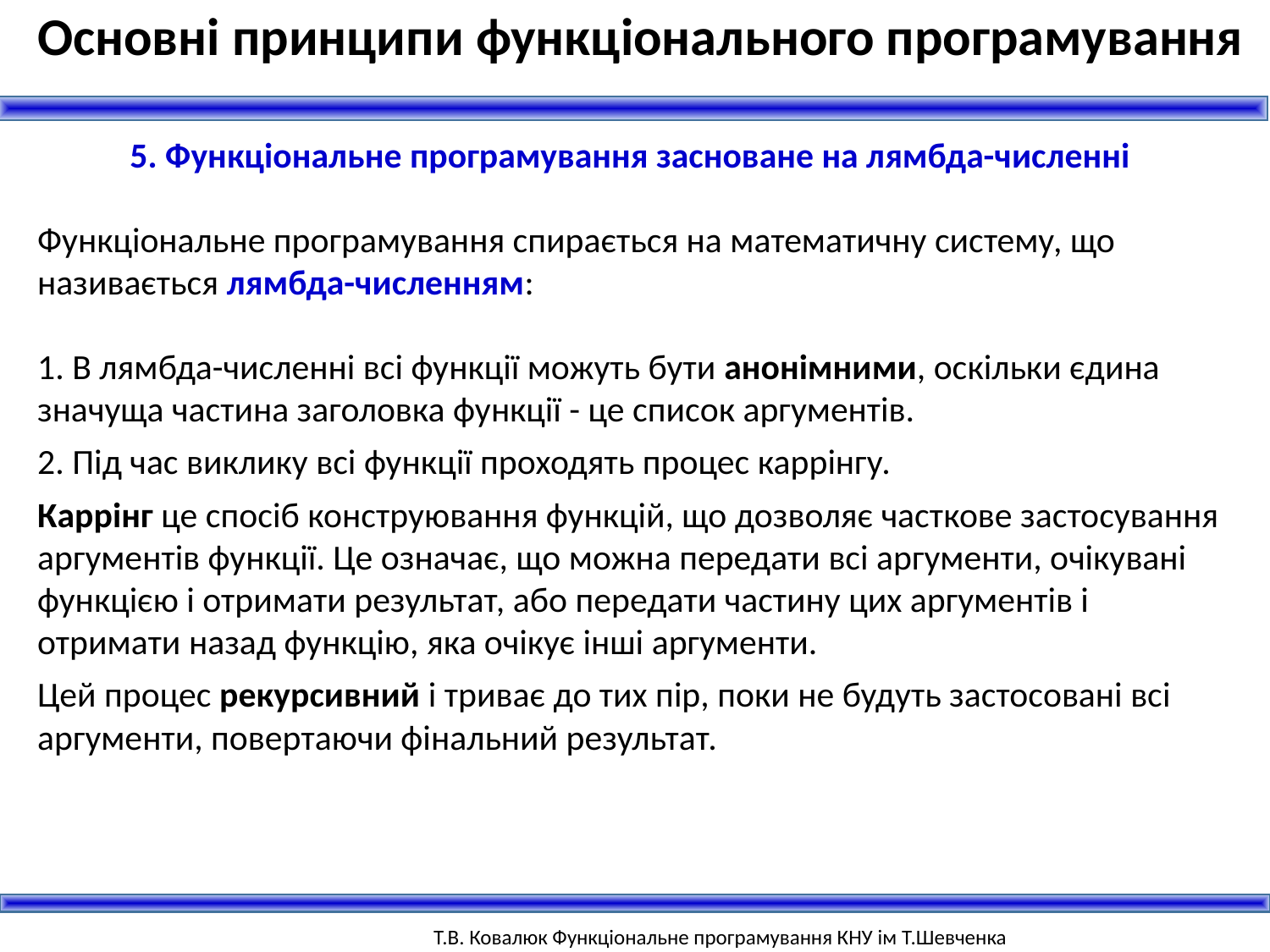

Основні принципи функціонального програмування
5. Функціональне програмування засноване на лямбда-численні

Функціональне програмування спирається на математичну систему, що називається лямбда-численням:

1. В лямбда-численні всі функції можуть бути анонімними, оскільки єдина значуща частина заголовка функції - це список аргументів.
2. Під час виклику всі функції проходять процес каррінгу.
Каррінг це спосіб конструювання функцій, що дозволяє часткове застосування аргументів функції. Це означає, що можна передати всі аргументи, очікувані функцією і отримати результат, або передати частину цих аргументів і отримати назад функцію, яка очікує інші аргументи.
Цей процес рекурсивний і триває до тих пір, поки не будуть застосовані всі аргументи, повертаючи фінальний результат.